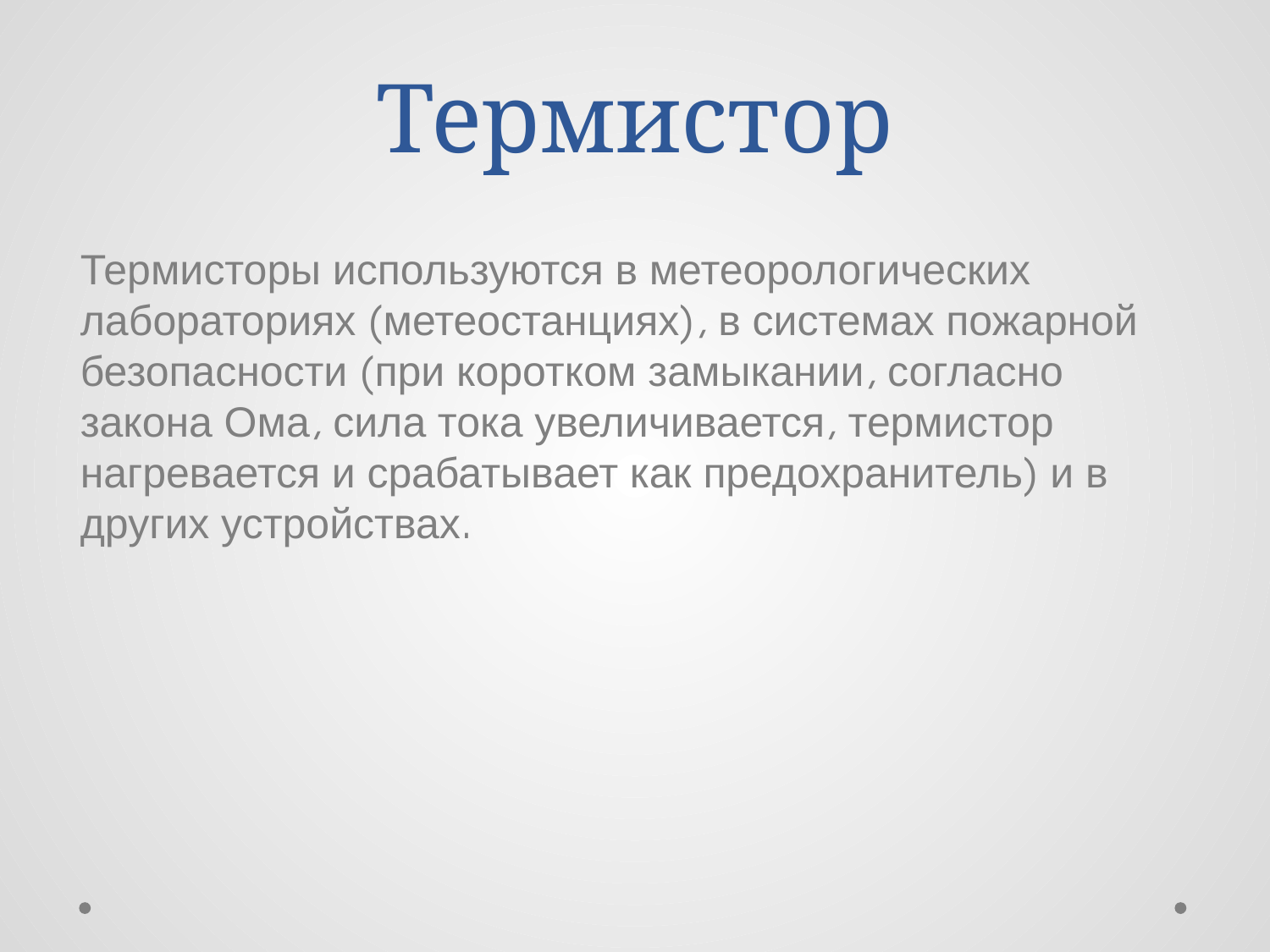

# Термистор
Термисторы используются в метеорологических лабораториях (метеостанциях), в системах пожарной безопасности (при коротком замыкании, согласно закона Ома, сила тока увеличивается, термистор нагревается и срабатывает как предохранитель) и в других устройствах.